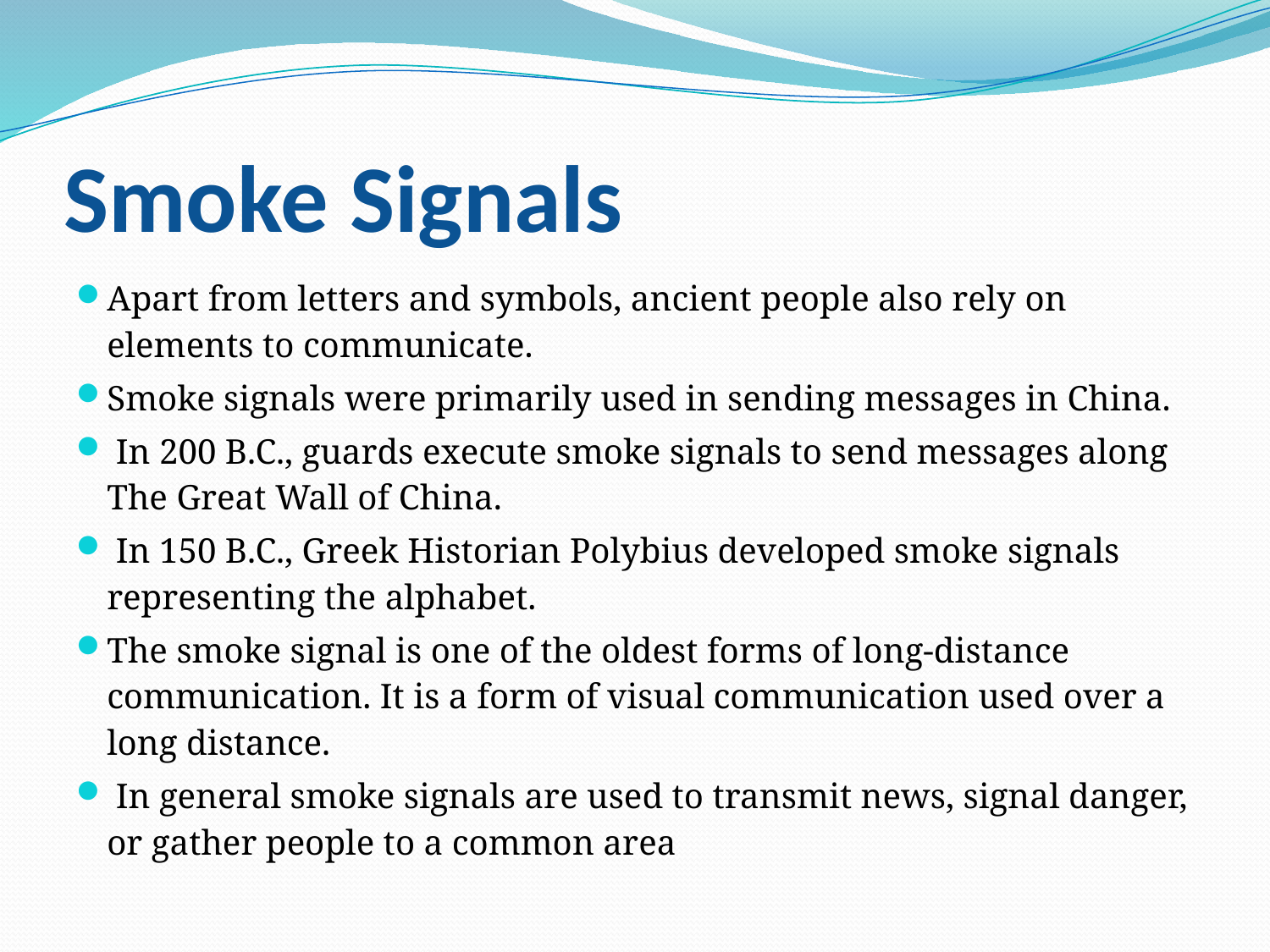

# Smoke Signals
Apart from letters and symbols, ancient people also rely on elements to communicate.
Smoke signals were primarily used in sending messages in China.
 In 200 B.C., guards execute smoke signals to send messages along The Great Wall of China.
 In 150 B.C., Greek Historian Polybius developed smoke signals representing the alphabet.
The smoke signal is one of the oldest forms of long-distance communication. It is a form of visual communication used over a long distance.
 In general smoke signals are used to transmit news, signal danger, or gather people to a common area